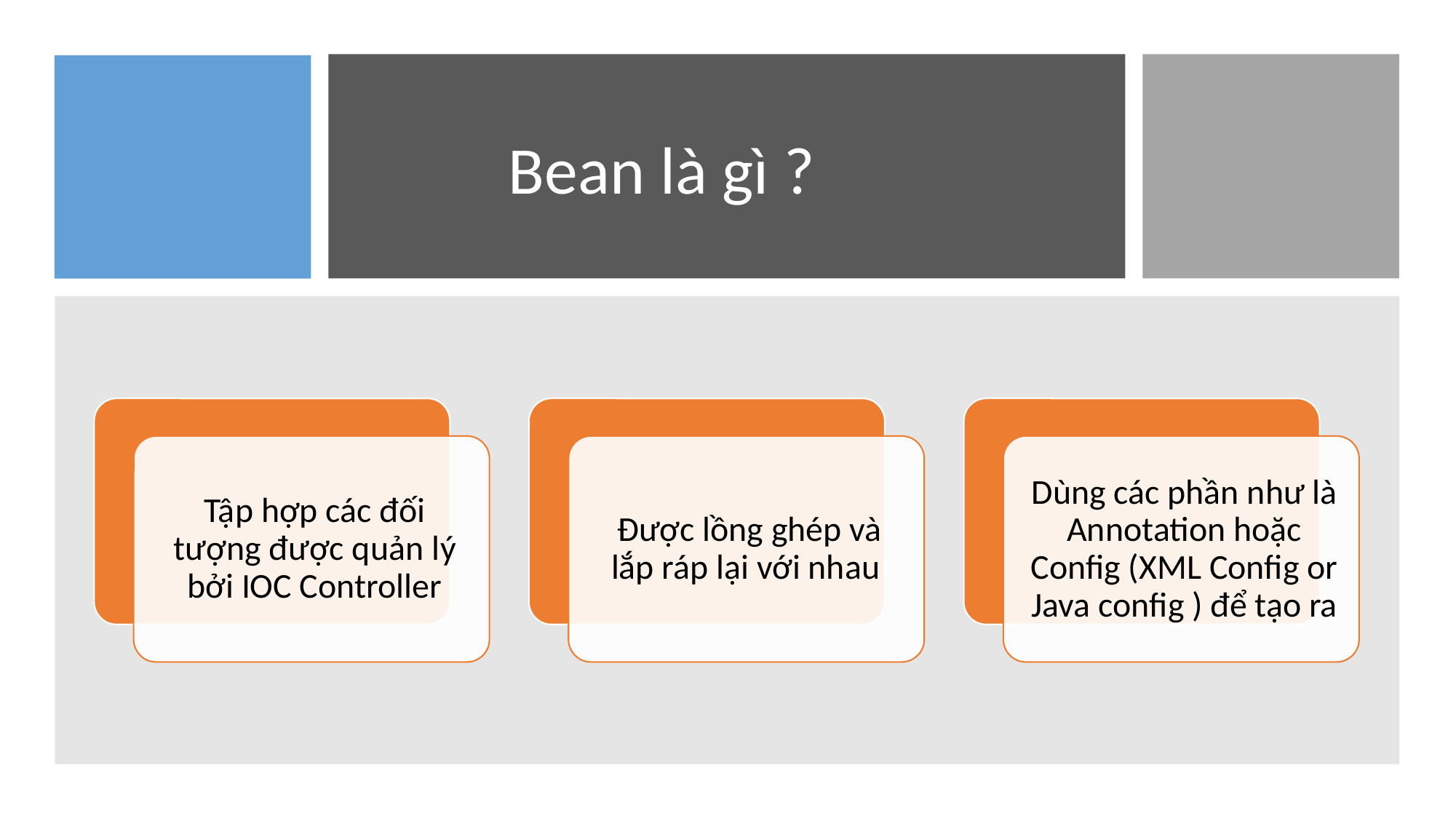

# Bean là gì ?

Tập hợp các đối tượng được quản lý bởi IOC Controller
Được lồng ghép và lắp ráp lại với nhau
Dùng các phần như là Annotation hoặc Config (XML Config or Java config ) để tạo ra